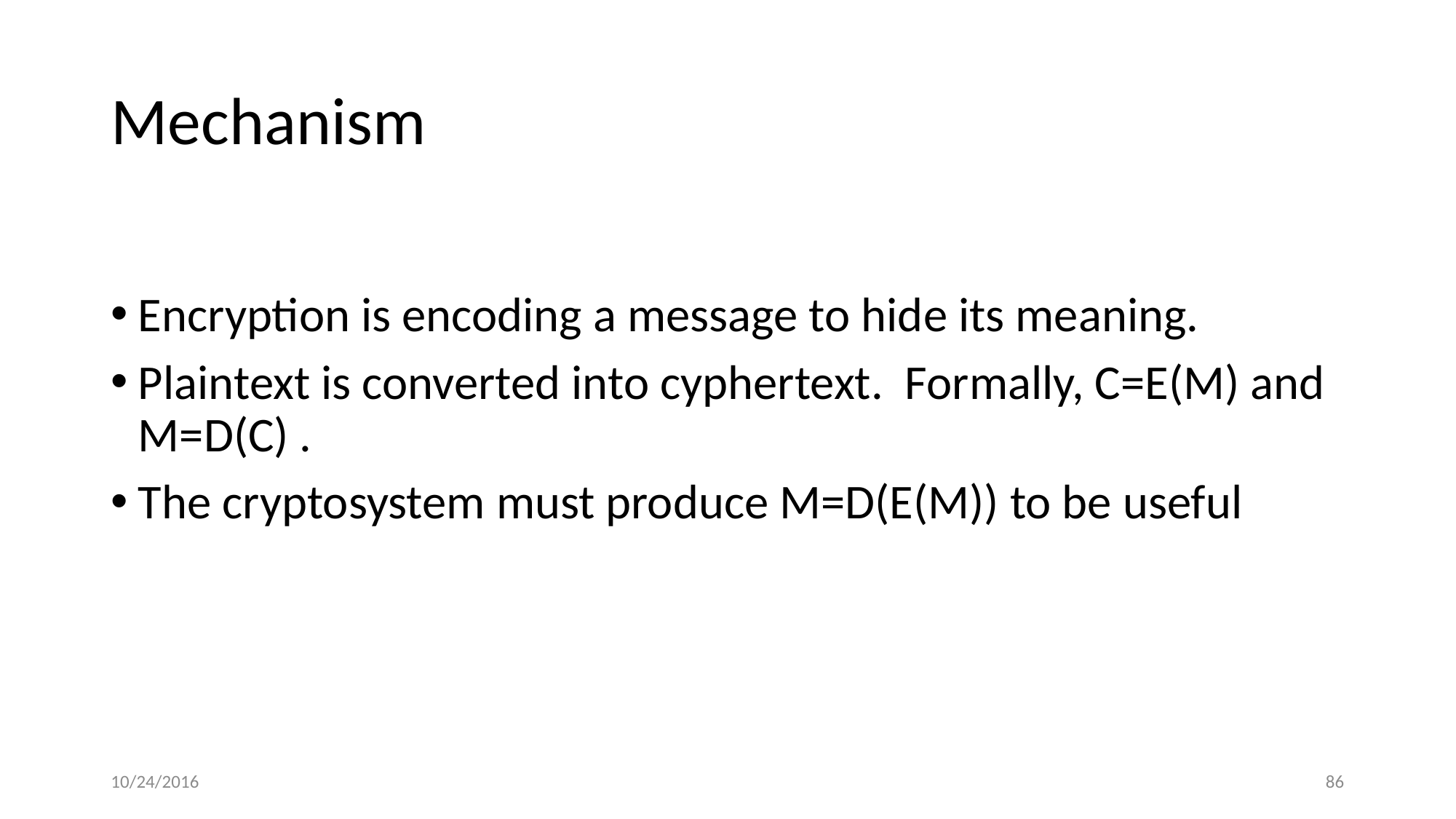

Mechanism

Encryption is encoding a message to hide its meaning.
Plaintext is converted into cyphertext.  Formally, C=E(M) and M=D(C) .
The cryptosystem must produce M=D(E(M)) to be useful

10/24/2016
86